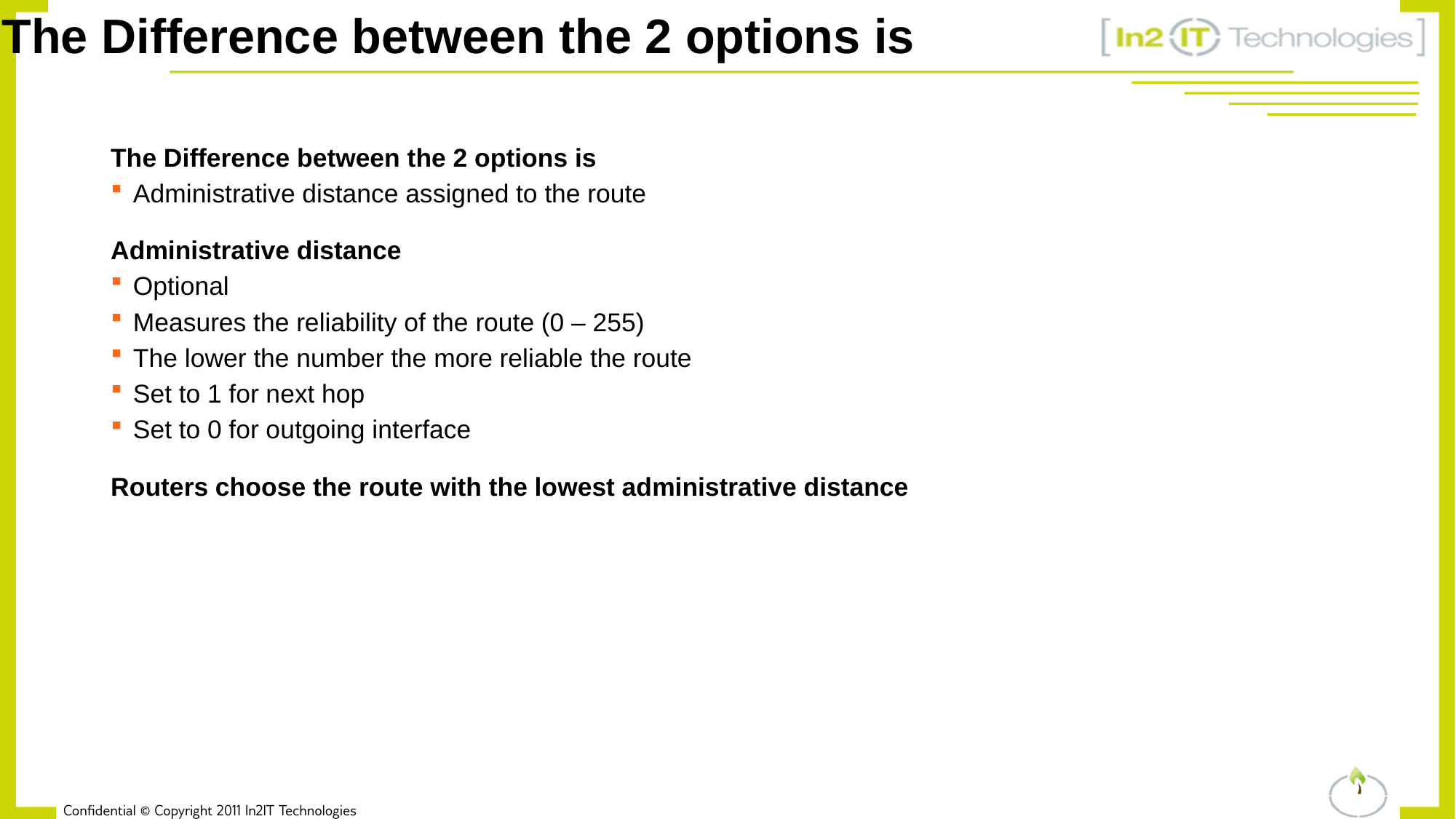

The Difference between the 2 options is
The Difference between the 2 options is
Administrative distance assigned to the route
Administrative distance
Optional
Measures the reliability of the route (0 – 255)
The lower the number the more reliable the route
Set to 1 for next hop
Set to 0 for outgoing interface
Routers choose the route with the lowest administrative distance